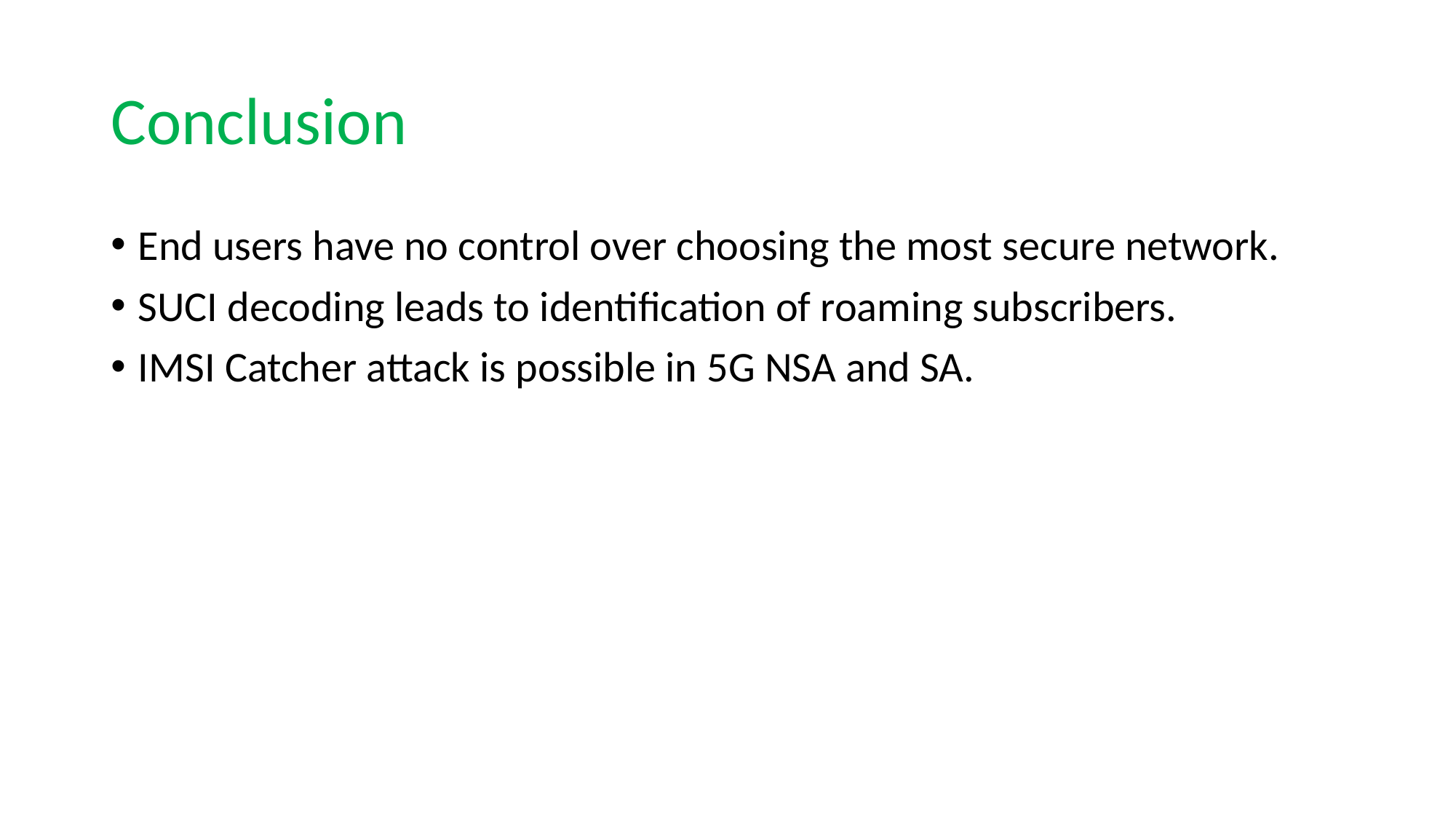

# Conclusion
End users have no control over choosing the most secure network.
SUCI decoding leads to identification of roaming subscribers.
IMSI Catcher attack is possible in 5G NSA and SA.